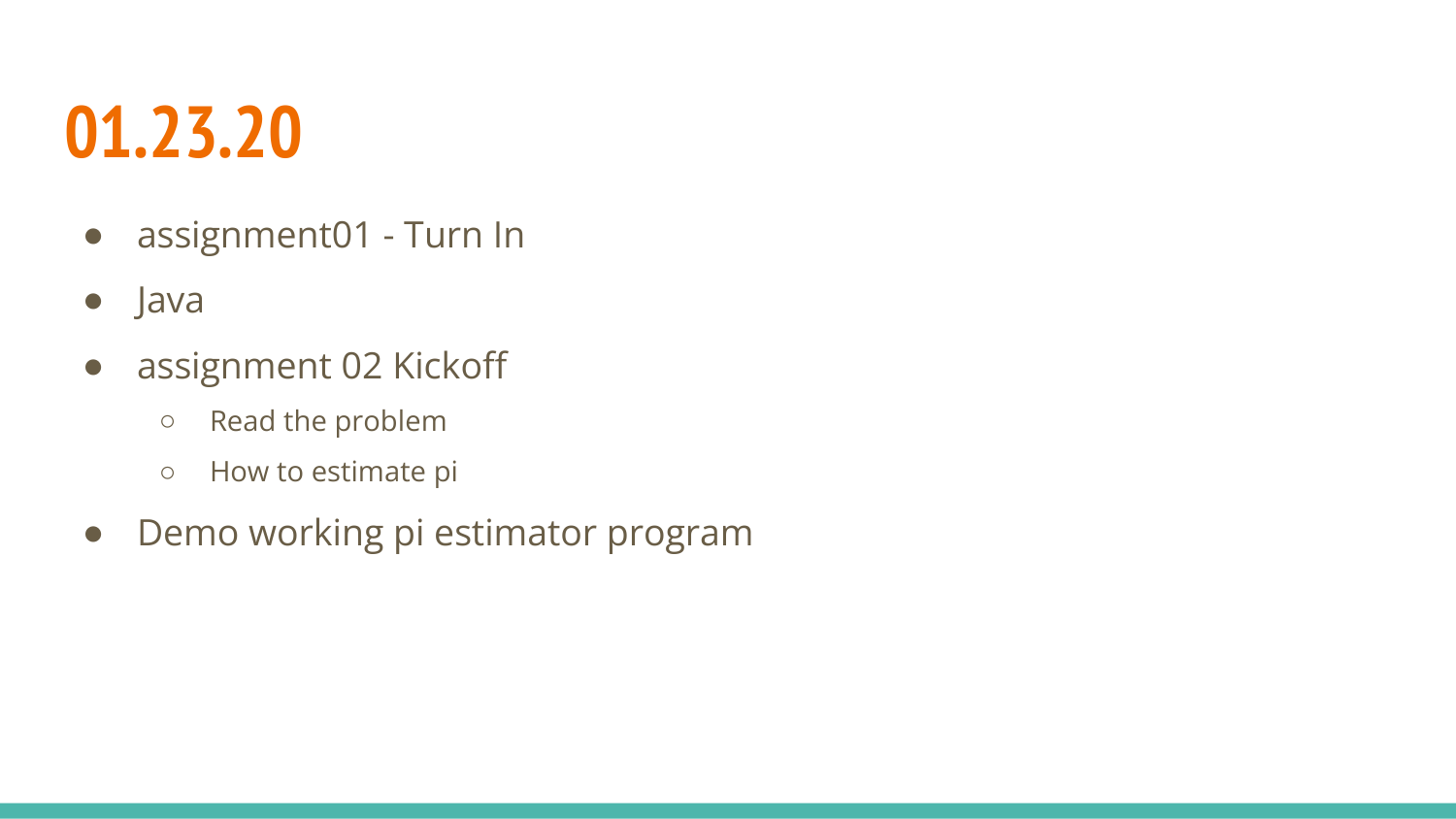

# 01.23.20
assignment01 - Turn In
Java
assignment 02 Kickoff
Read the problem
How to estimate pi
Demo working pi estimator program